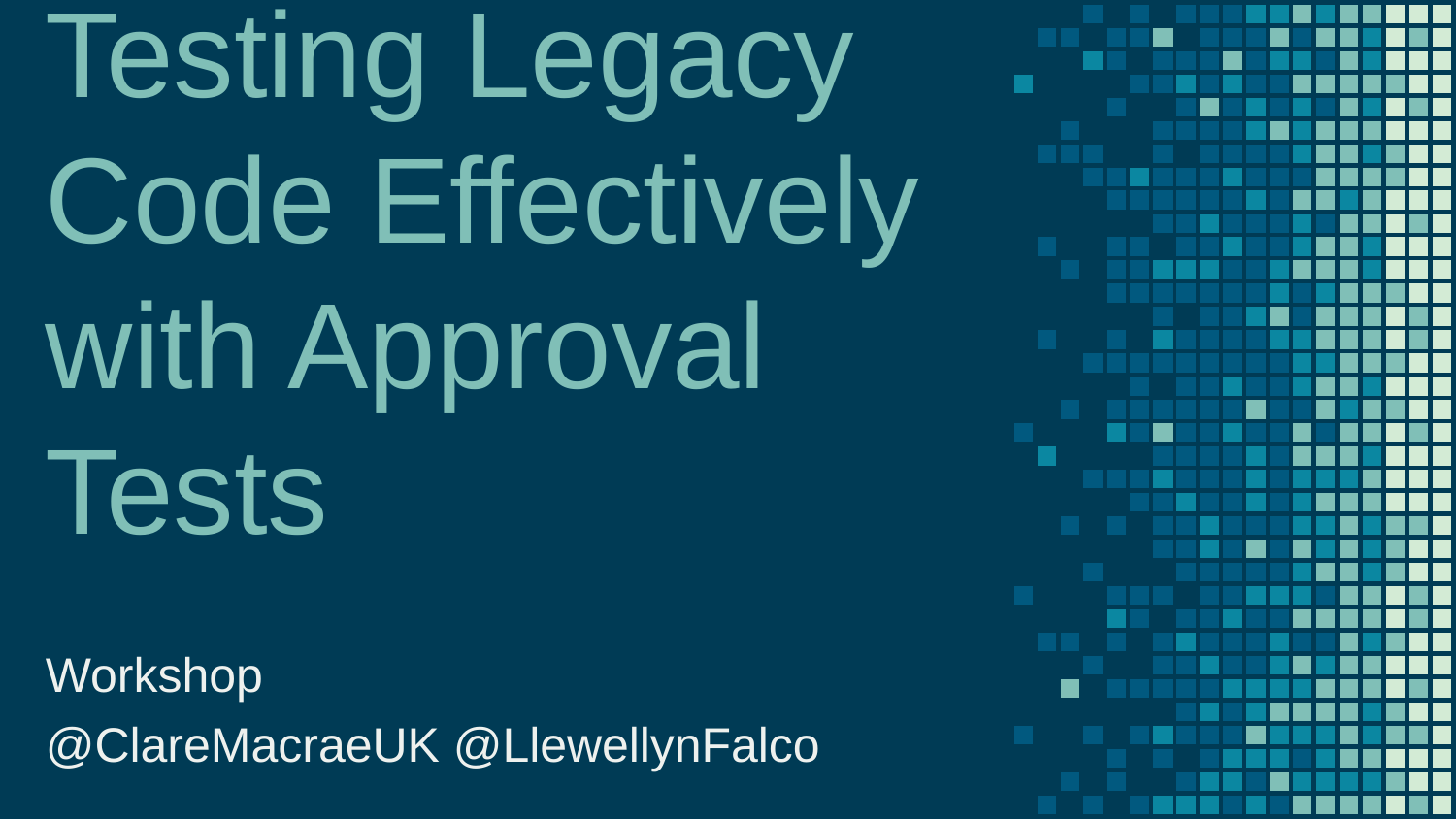

Testing Legacy Code Effectively with Approval Tests
Workshop
@ClareMacraeUK @LlewellynFalco